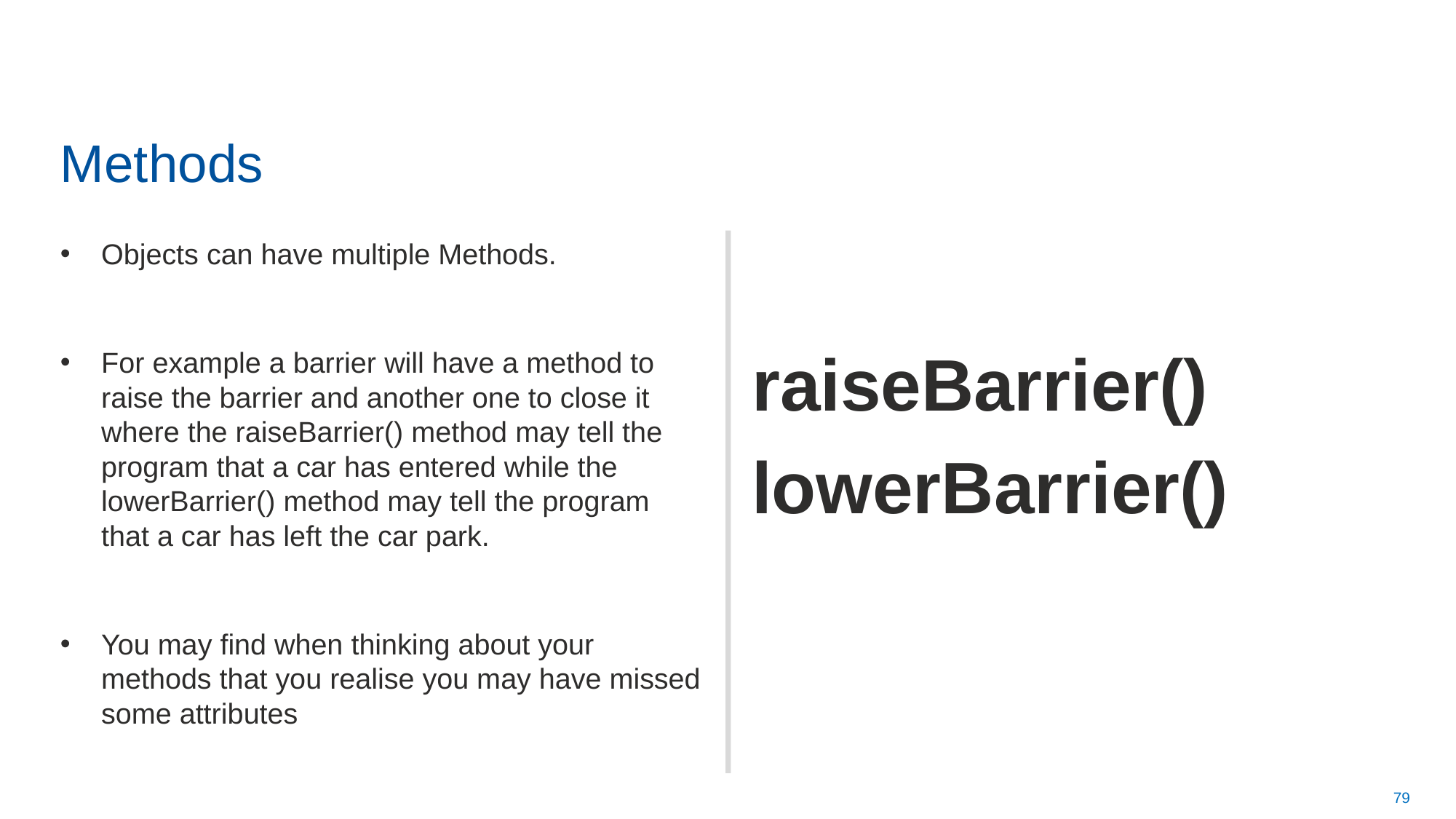

# Methods
Objects can have multiple Methods.

For example a barrier will have a method to raise the barrier and another one to close it where the raiseBarrier() method may tell the program that a car has entered while the lowerBarrier() method may tell the program that a car has left the car park.

You may find when thinking about your methods that you realise you may have missed some attributes

raiseBarrier()
lowerBarrier()